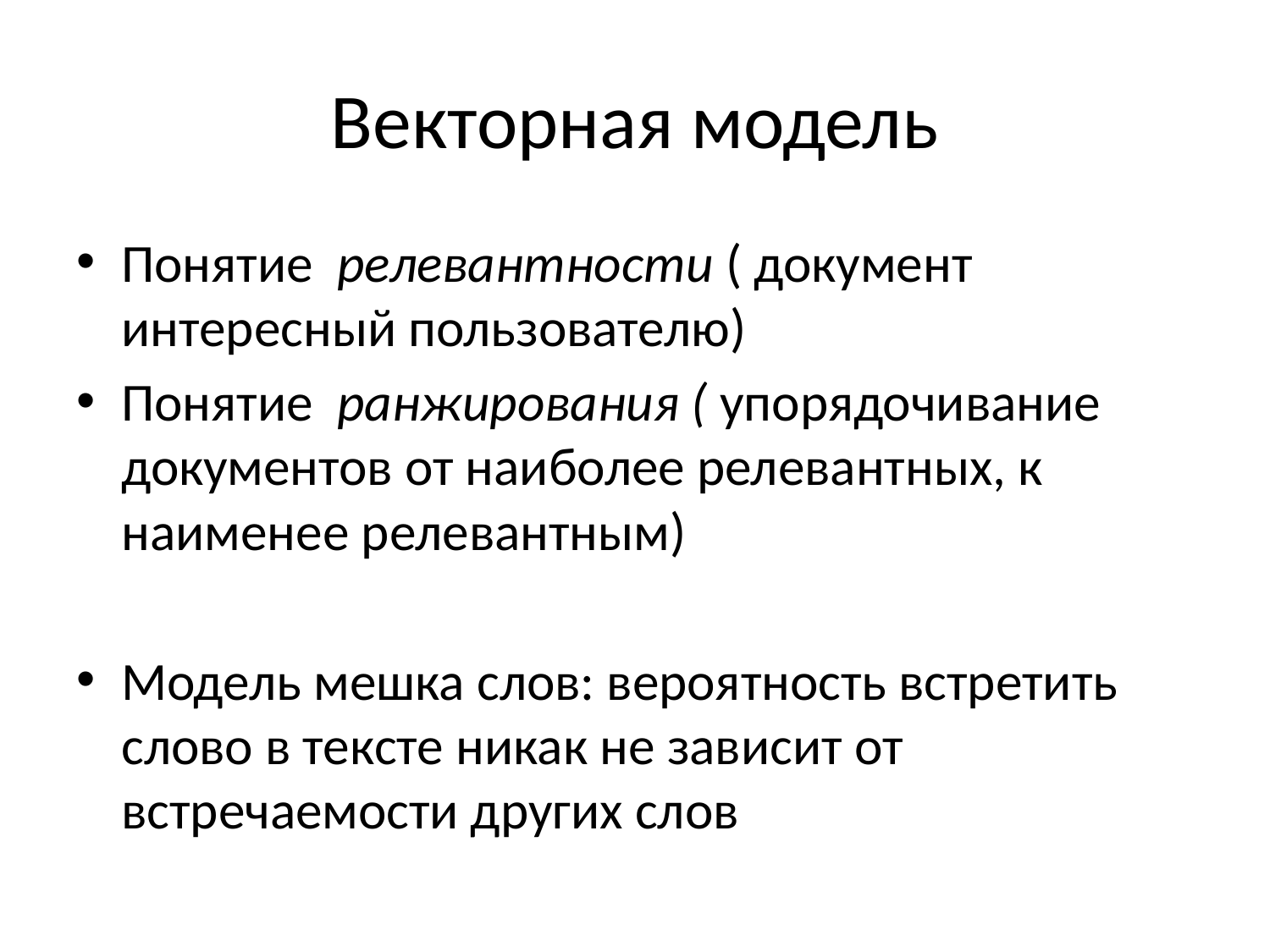

# Векторная модель
Понятие  релевантности ( документ интересный пользователю)
Понятие  ранжирования ( упорядочивание документов от наиболее релевантных, к наименее релевантным)

Модель мешка слов: вероятность встретить слово в тексте никак не зависит от встречаемости других слов